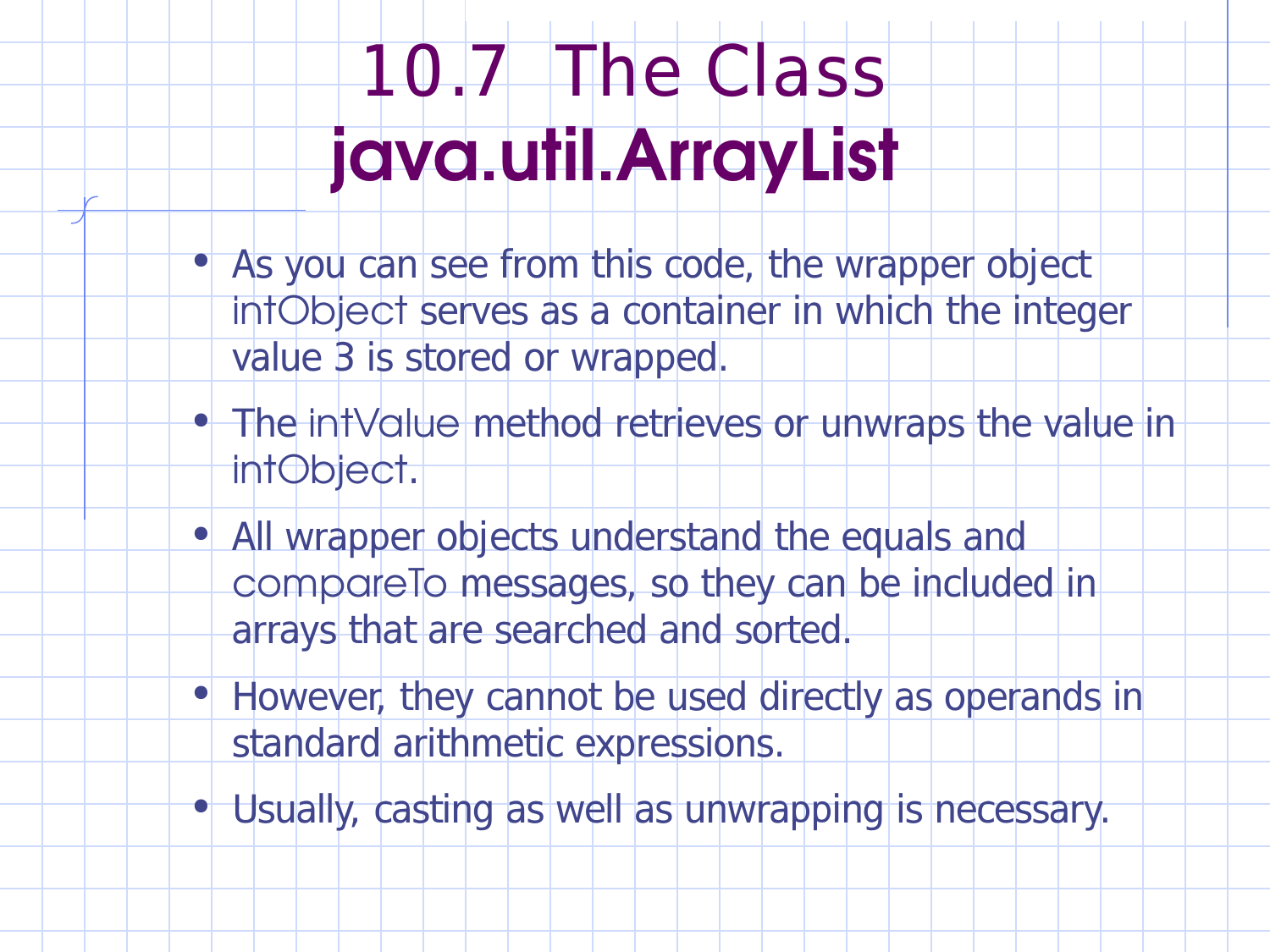

# 10.7  The Class java.util.ArrayList
As you can see from this code, the wrapper object intObject serves as a container in which the integer value 3 is stored or wrapped.

The intValue method retrieves or unwraps the value in intObject.

All wrapper objects understand the equals and compareTo messages, so they can be included in arrays that are searched and sorted.

However, they cannot be used directly as operands in standard arithmetic expressions.

Usually, casting as well as unwrapping is necessary.